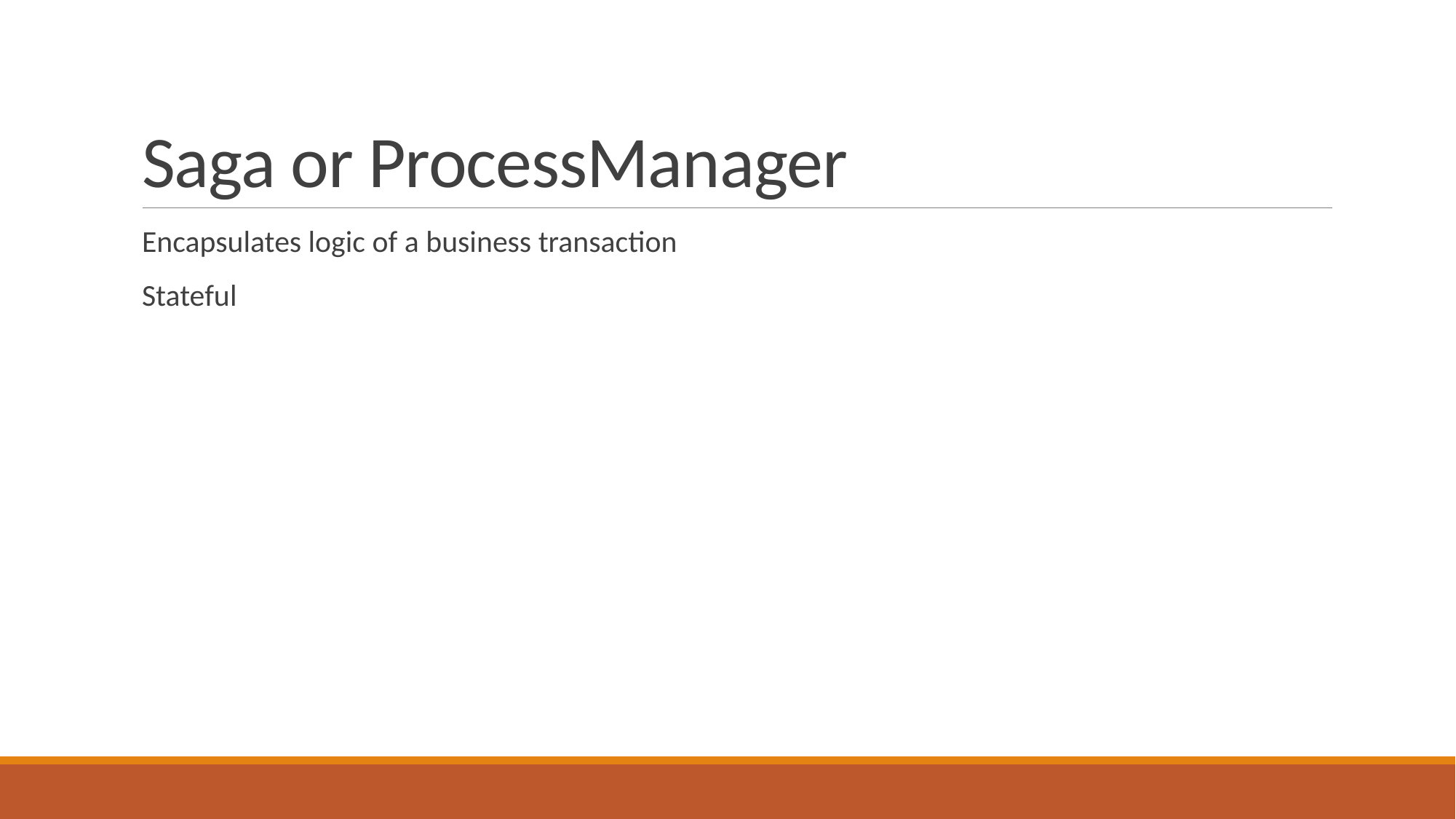

# Saga or ProcessManager
Encapsulates logic of a business transaction
Stateful